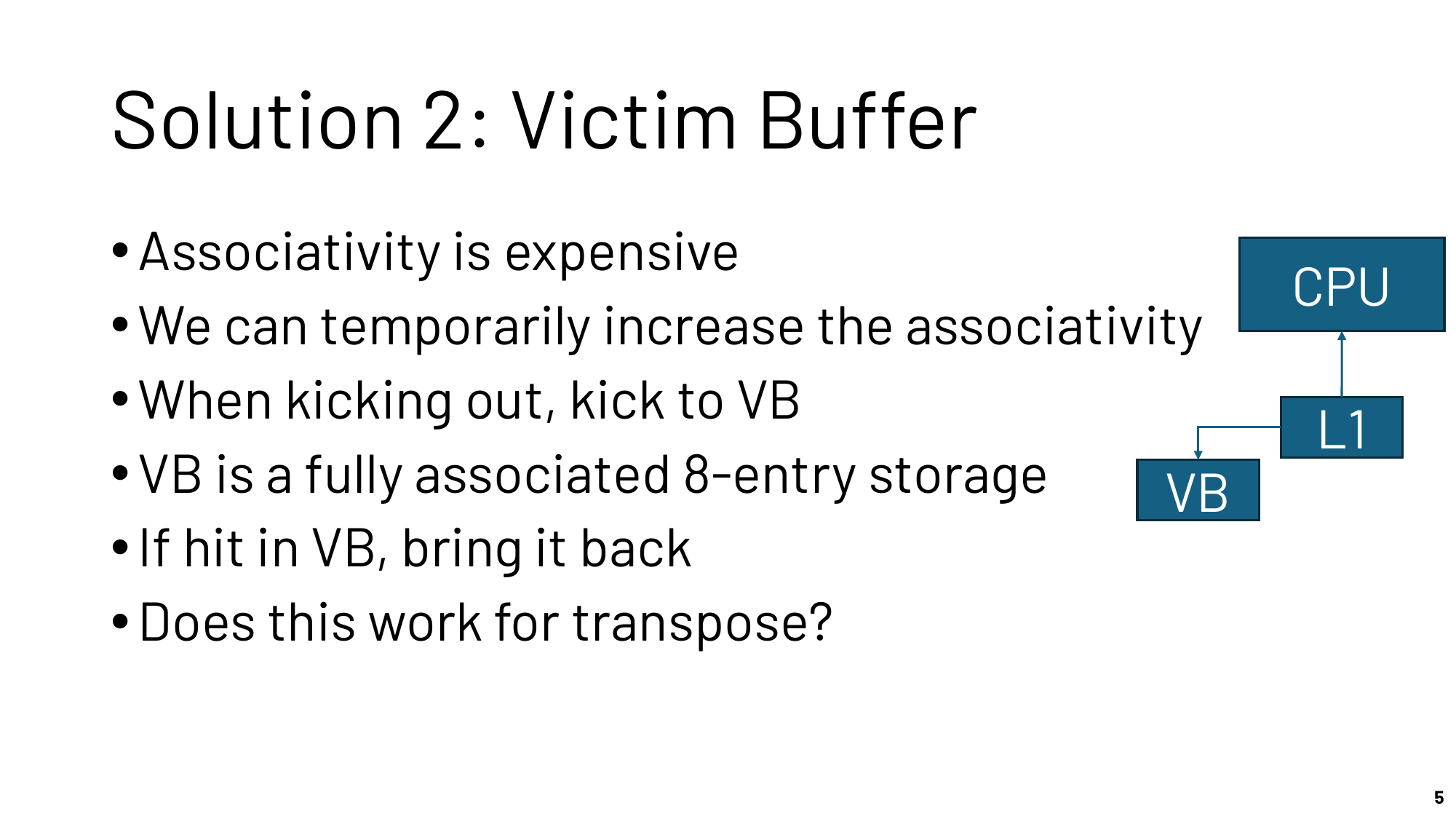

# Solution 2: Victim Buffer
Associativity is expensive
We can temporarily increase the associativity
When kicking out, kick to VB
VB is a fully associated 8-entry storage
If hit in VB, bring it back
Does this work for transpose?
CPU
L1
VB
5